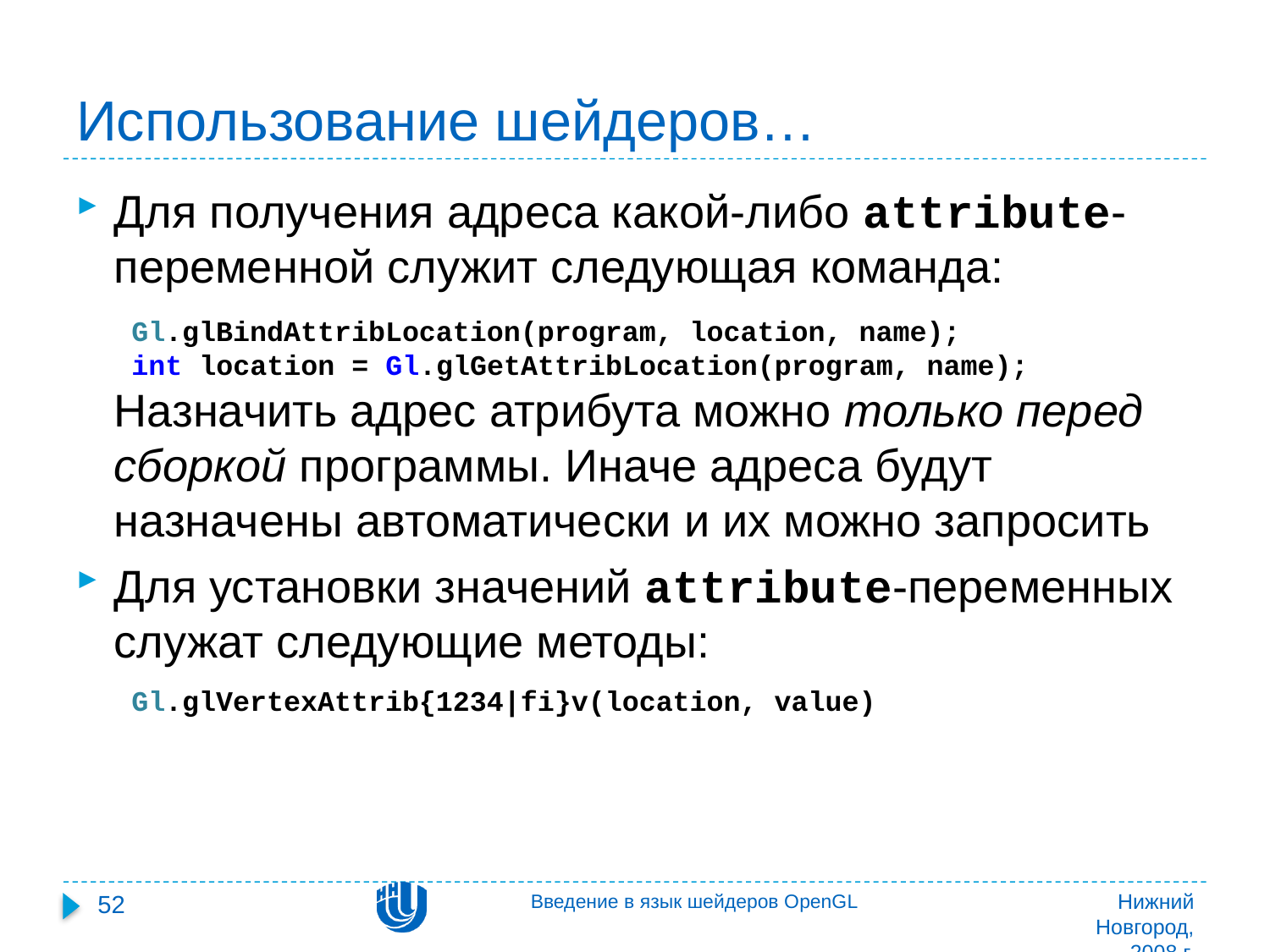

# Использование шейдеров…
Для получения адреса какой-либо attribute-переменной служит следующая команда:

	Назначить адрес атрибута можно только перед сборкой программы. Иначе адреса будут назначены автоматически и их можно запросить
Для установки значений attribute-переменных служат следующие методы:

Gl.glBindAttribLocation(program, location, name);
int location = Gl.glGetAttribLocation(program, name);
Gl.glVertexAttrib{1234|fi}v(location, value)
52
Введение в язык шейдеров OpenGL
Нижний Новгород, 2008 г.